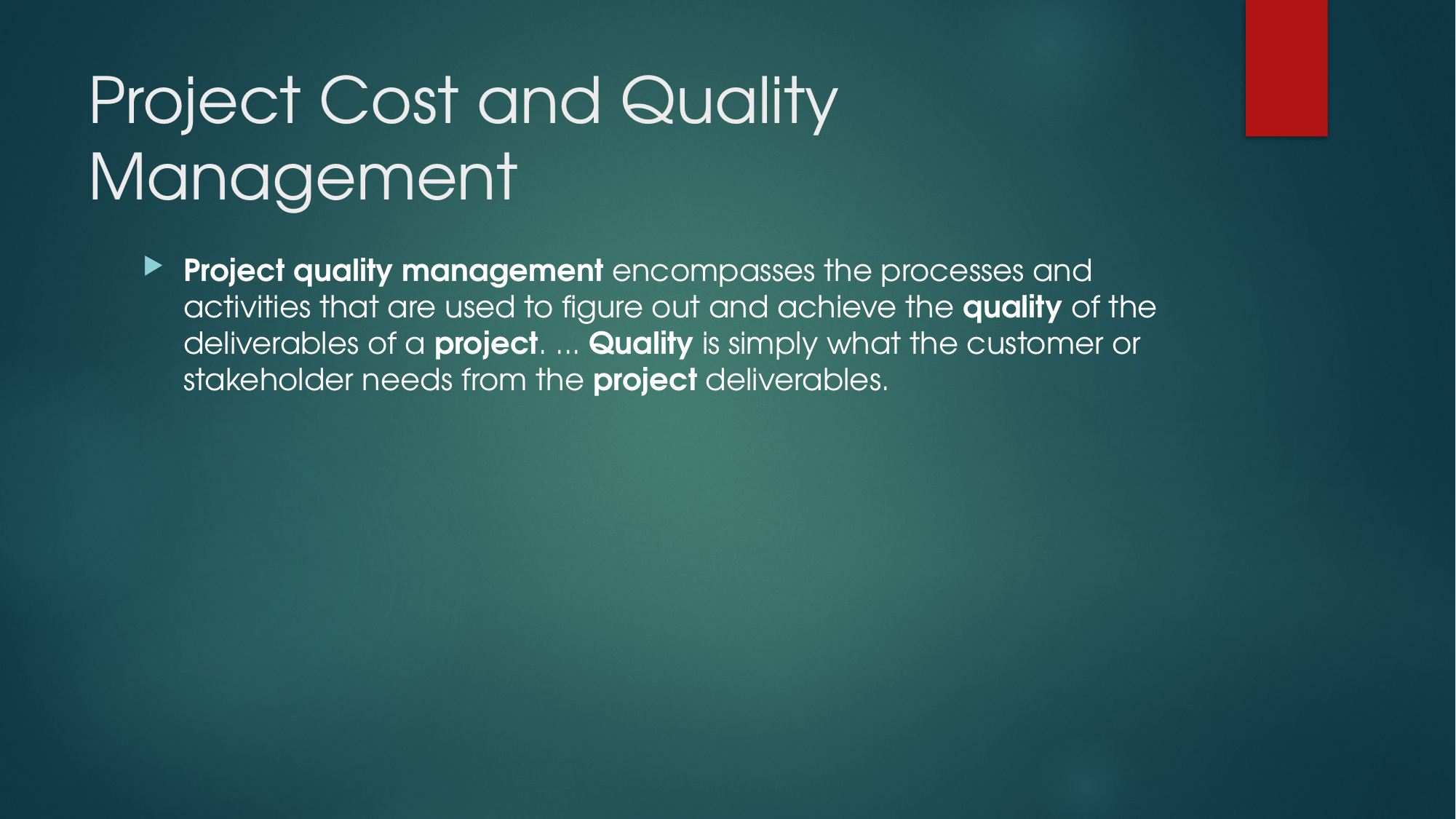

# Project Cost and Quality Management
Project quality management encompasses the processes and activities that are used to figure out and achieve the quality of the deliverables of a project. ... Quality is simply what the customer or stakeholder needs from the project deliverables.